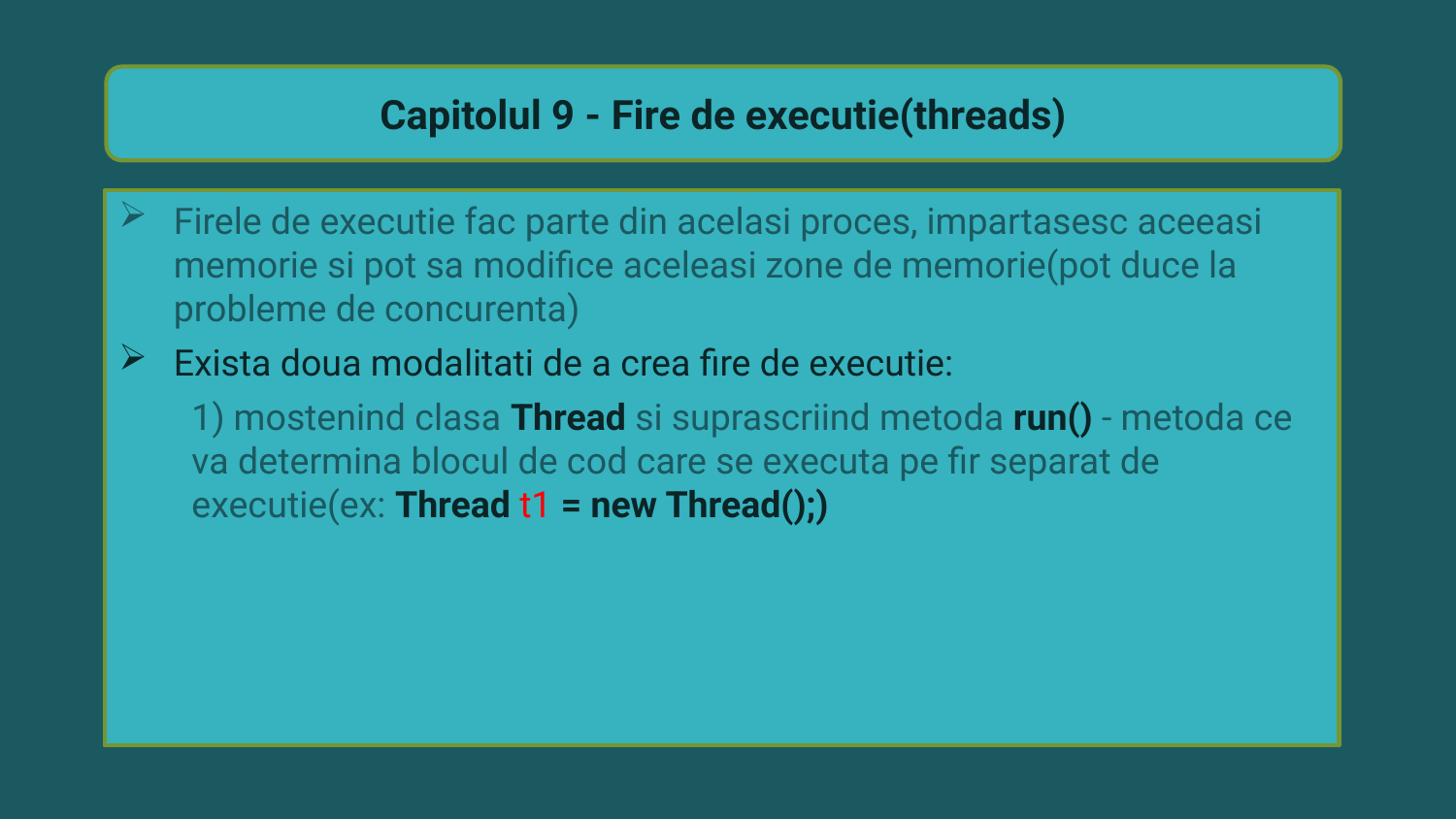

Capitolul 9 - Fire de executie(threads)
Firele de executie fac parte din acelasi proces, impartasesc aceeasi memorie si pot sa modifice aceleasi zone de memorie(pot duce la probleme de concurenta)
Exista doua modalitati de a crea fire de executie:
1) mostenind clasa Thread si suprascriind metoda run() - metoda ce va determina blocul de cod care se executa pe fir separat de executie(ex: Thread t1 = new Thread();)